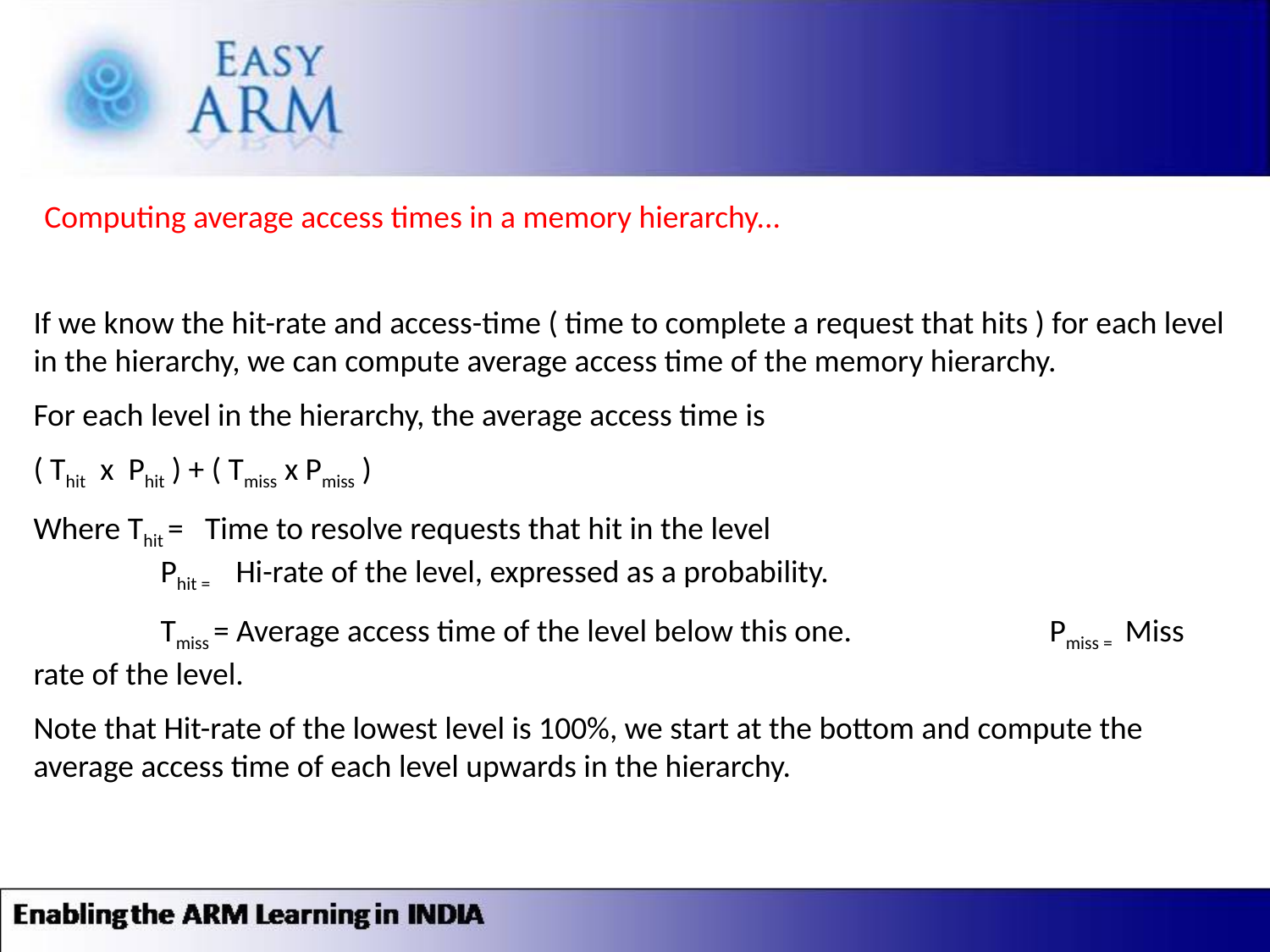

Computing average access times in a memory hierarchy...
If we know the hit-rate and access-time ( time to complete a request that hits ) for each level in the hierarchy, we can compute average access time of the memory hierarchy.
For each level in the hierarchy, the average access time is
( Thit  x  Phit ) + ( Tmiss x Pmiss )
Where Thit =   Time to resolve requests that hit in the level
	Phit =      Hi-rate of the level, expressed as a probability.
	Tmiss = Average access time of the level below this one. 	 	Pmiss =   Miss rate of the level.
Note that Hit-rate of the lowest level is 100%, we start at the bottom and compute the average access time of each level upwards in the hierarchy.